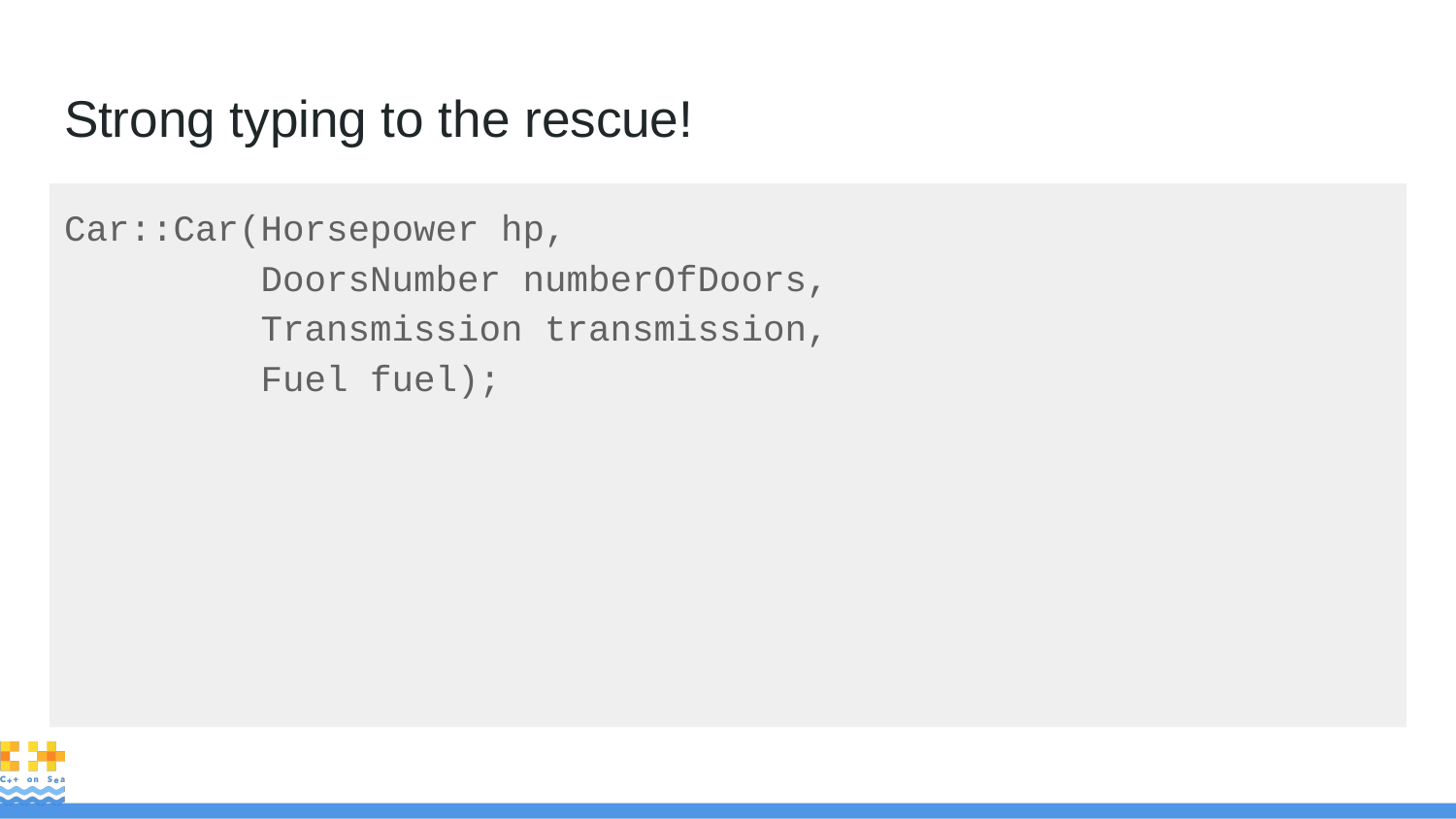

# Strong typing to the rescue!
Car::Car(Horsepower hp,
         DoorsNumber numberOfDoors,
         Transmission transmission,
         Fuel fuel);